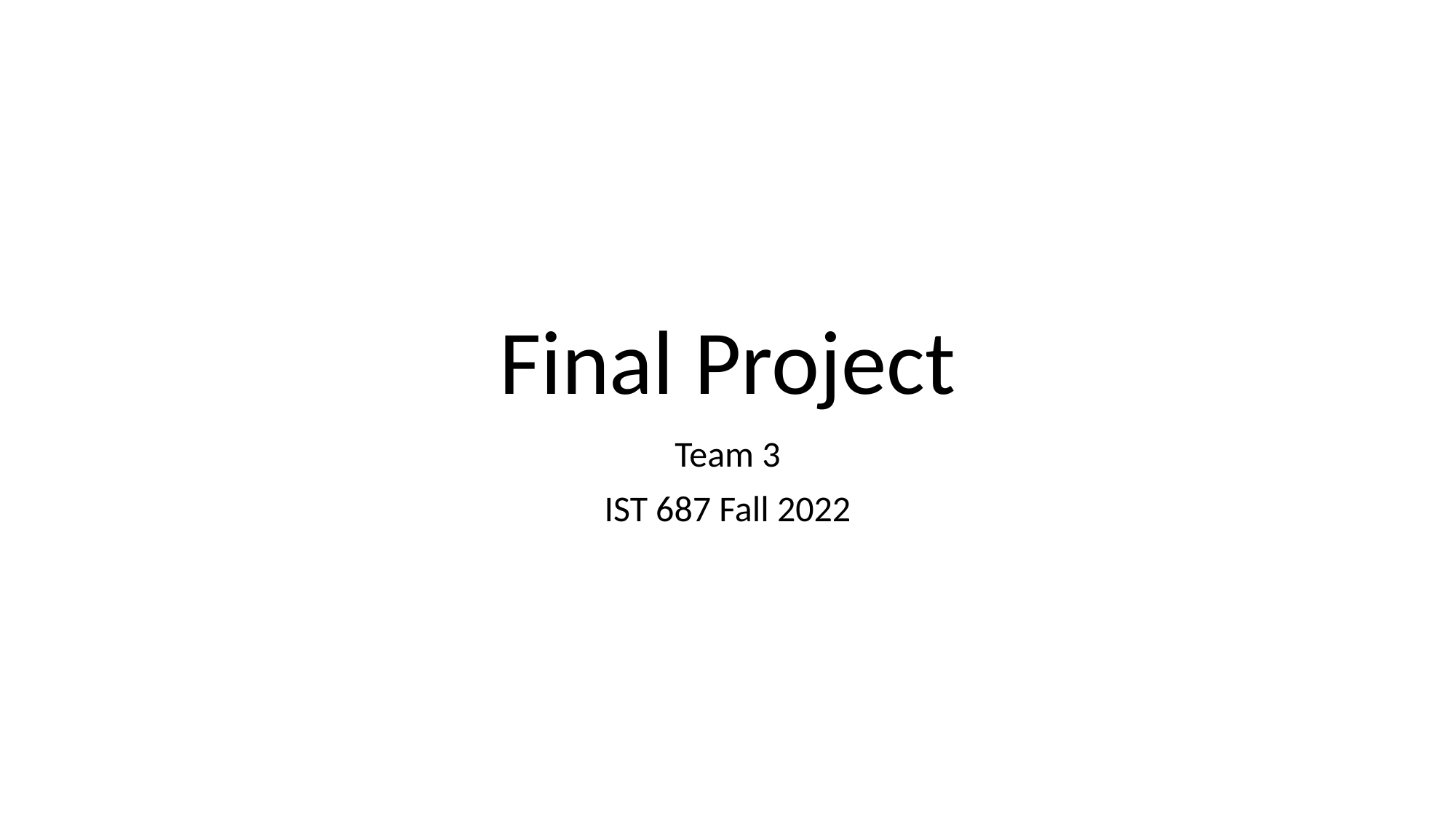

# Final Project
Team 3
IST 687 Fall 2022